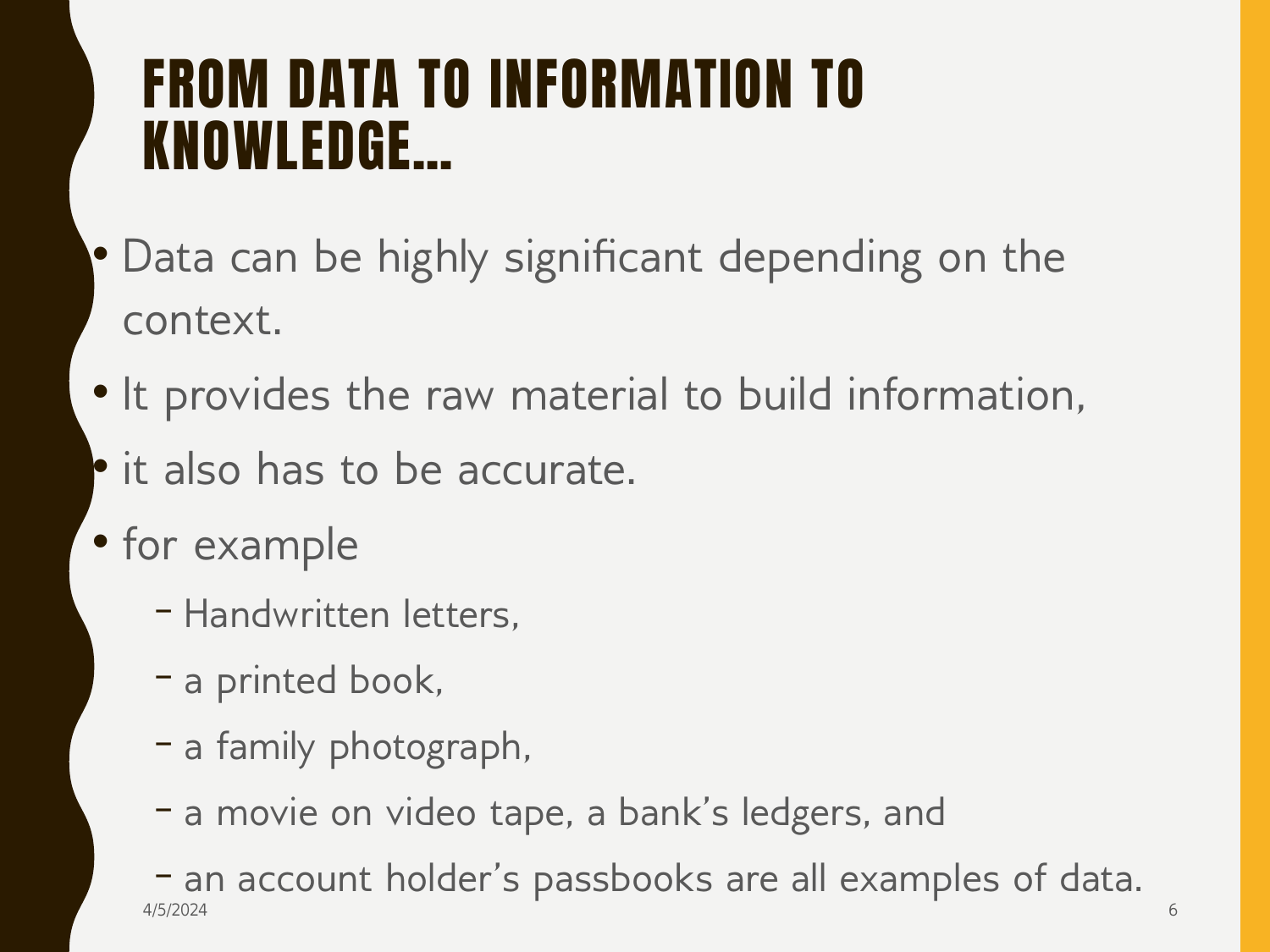

# From Data to Information to Knowledge…
Data can be highly significant depending on the context.
It provides the raw material to build information,
it also has to be accurate.
for example
Handwritten letters,
a printed book,
a family photograph,
a movie on video tape, a bank’s ledgers, and
an account holder’s passbooks are all examples of data.

4/5/2024
6